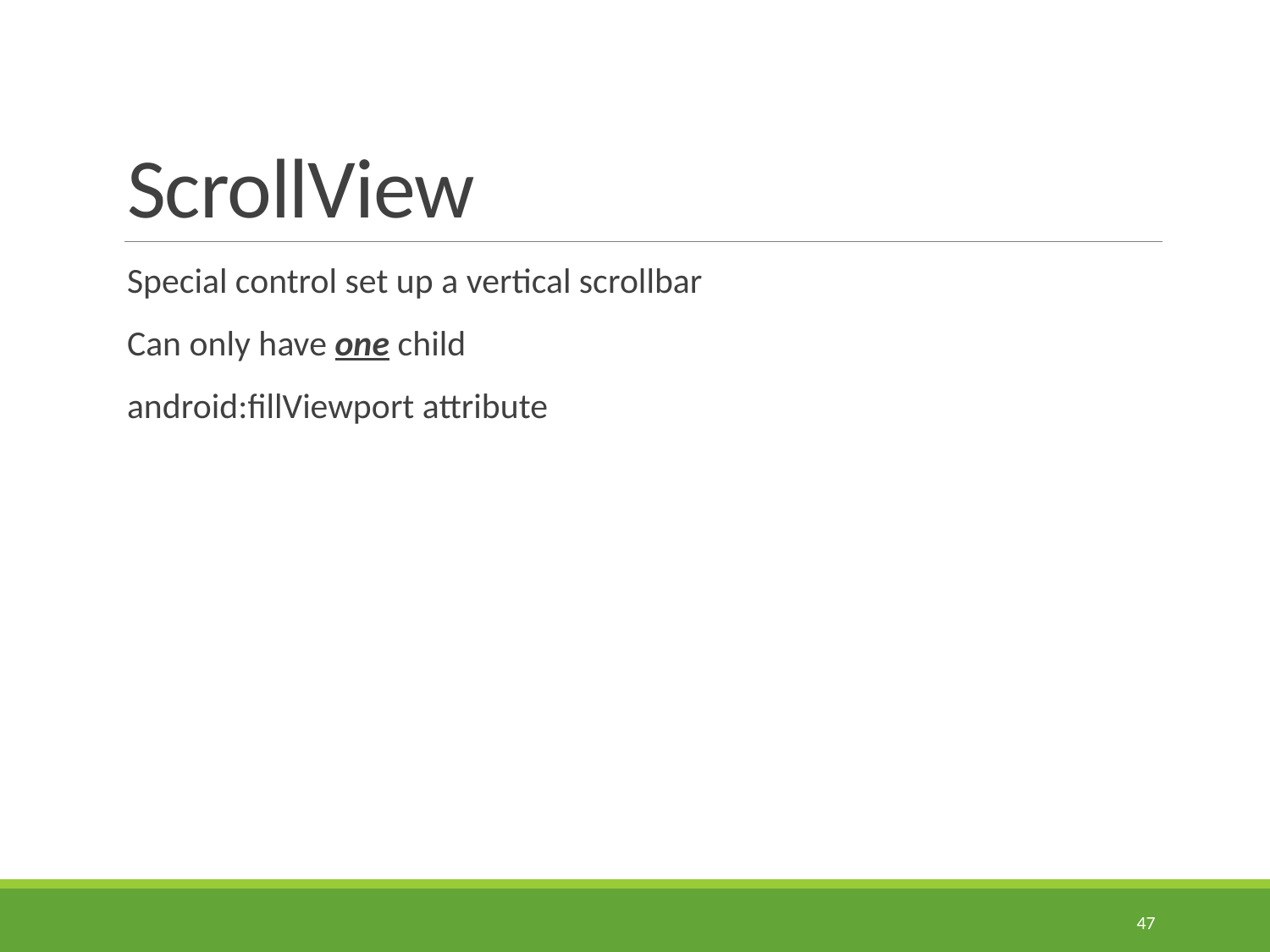

# ScrollView
Special control set up a vertical scrollbar
Can only have one child
android:fillViewport attribute

47